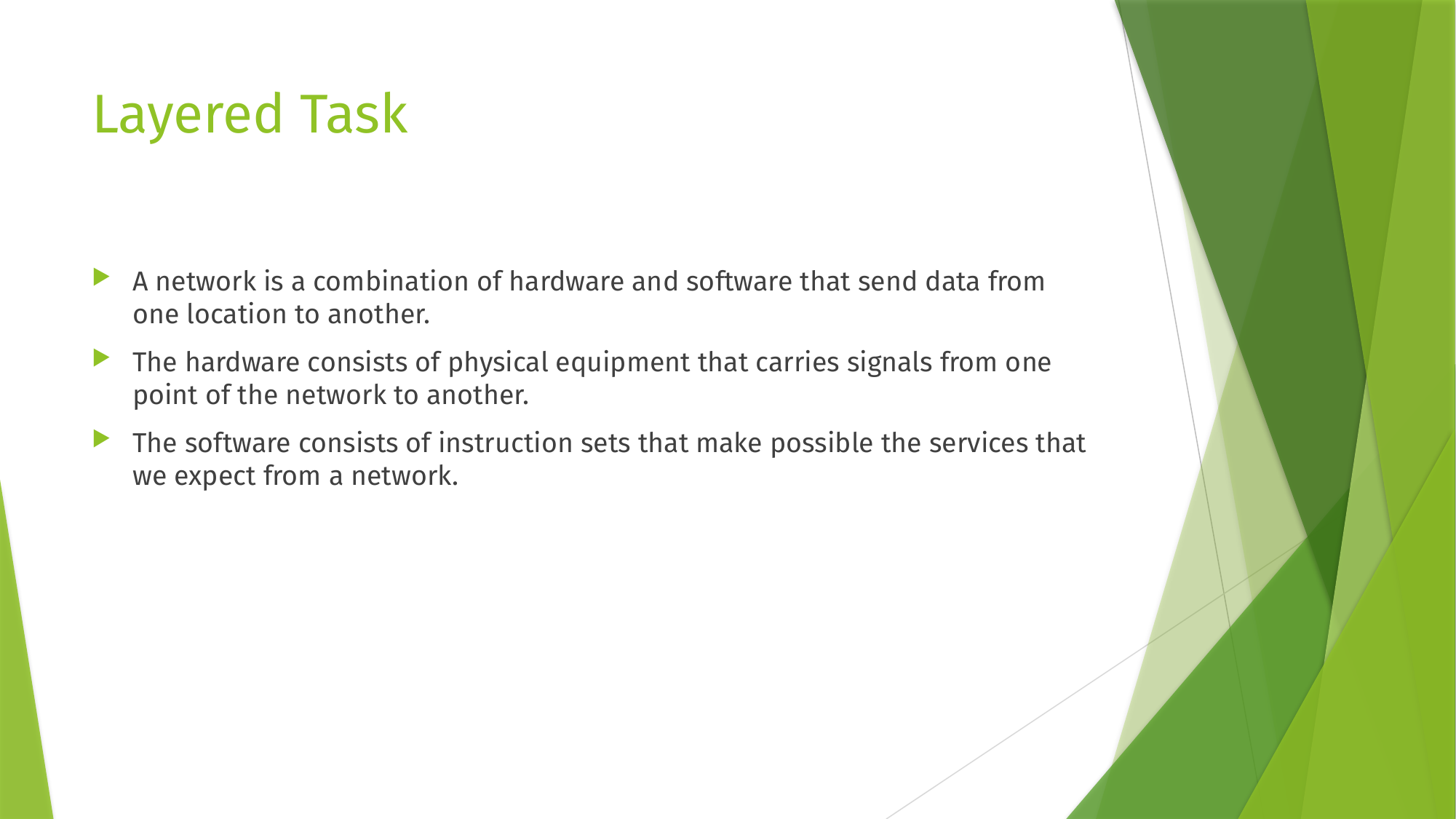

# Layered Task
A network is a combination of hardware and software that send data from one location to another.
The hardware consists of physical equipment that carries signals from one point of the network to another.
The software consists of instruction sets that make possible the services that we expect from a network.